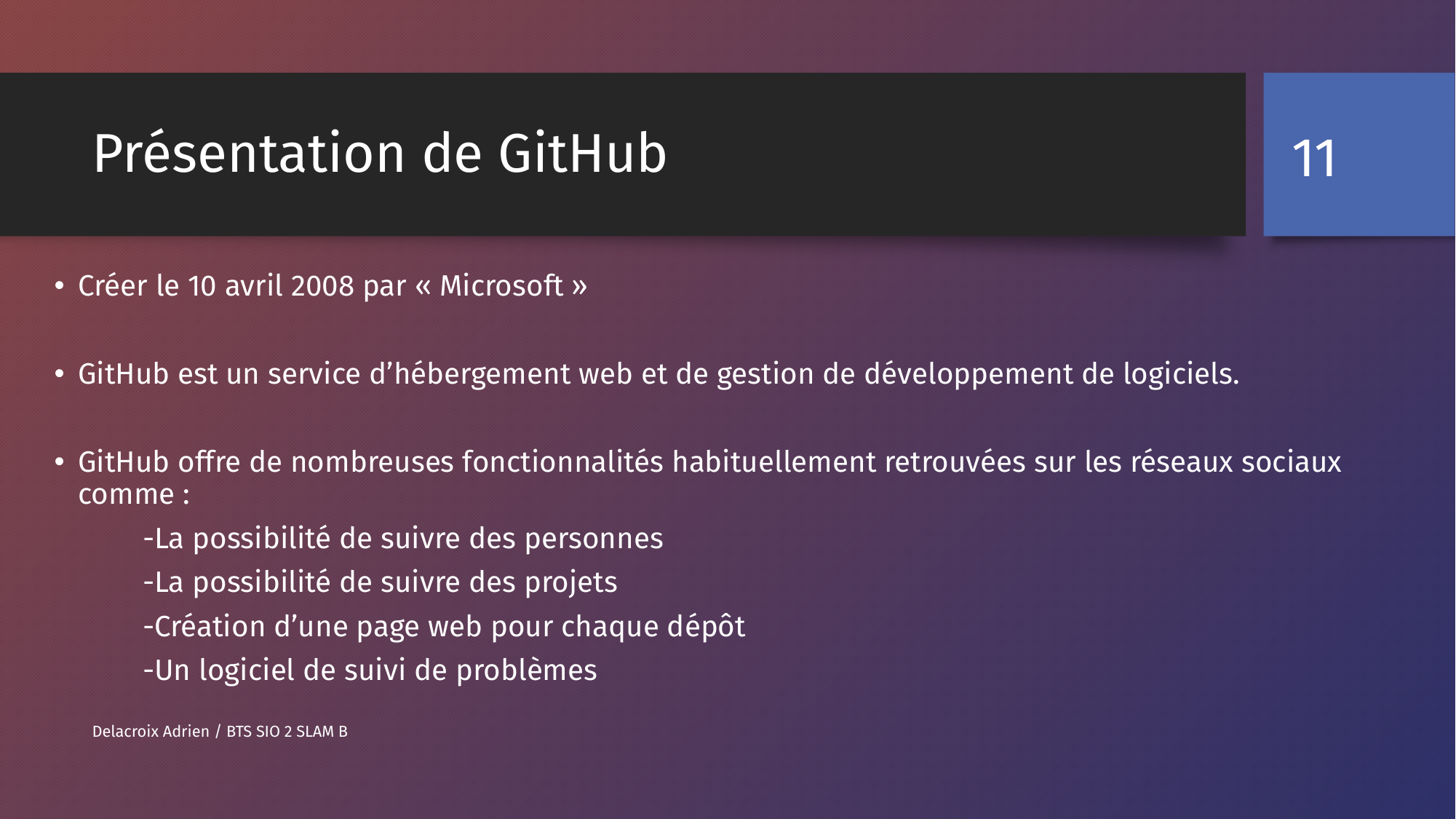

11
# Présentation de GitHub
Créer le 10 avril 2008 par « Microsoft »

GitHub est un service d’hébergement web et de gestion de développement de logiciels.

GitHub offre de nombreuses fonctionnalités habituellement retrouvées sur les réseaux sociaux comme :
	-La possibilité de suivre des personnes
	-La possibilité de suivre des projets
	-Création d’une page web pour chaque dépôt
	-Un logiciel de suivi de problèmes

Delacroix Adrien / BTS SIO 2 SLAM B